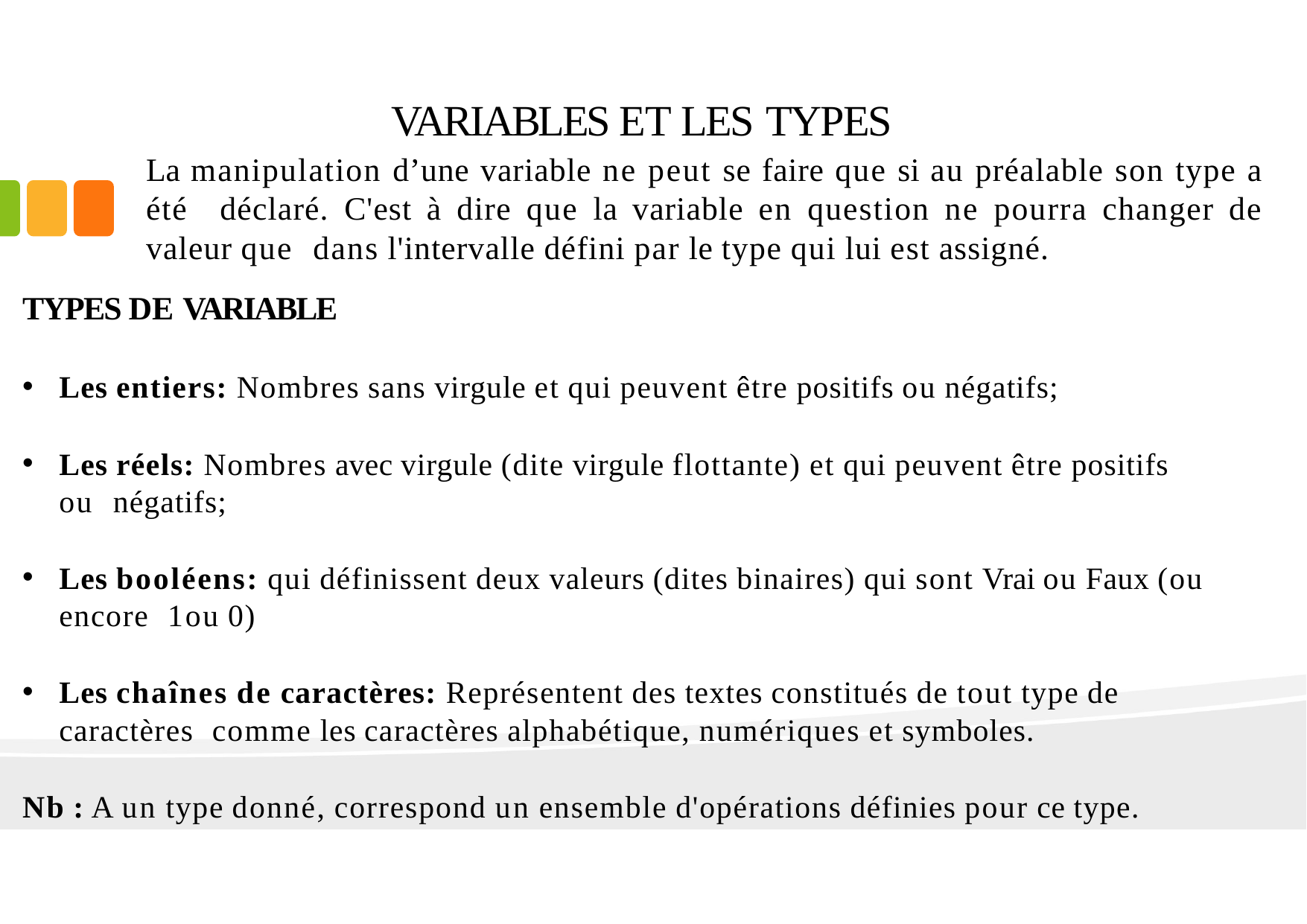

# VARIABLES ET LES TYPES
La manipulation d’une variable ne peut se faire que si au préalable son type a été  déclaré. C'est à dire que la variable en question ne pourra changer de valeur que  dans l'intervalle défini par le type qui lui est assigné.
TYPES DE VARIABLE

Les entiers: Nombres sans virgule et qui peuvent être positifs ou négatifs;

Les réels: Nombres avec virgule (dite virgule flottante) et qui peuvent être positifs ou  négatifs;

Les booléens: qui définissent deux valeurs (dites binaires) qui sont Vrai ou Faux (ou encore  1 ou 0)

Les chaînes de caractères: Représentent des textes constitués de tout type de caractères  comme les caractères alphabétique, numériques et symboles.

Nb : A un type donné, correspond un ensemble d'opérations définies pour ce type.